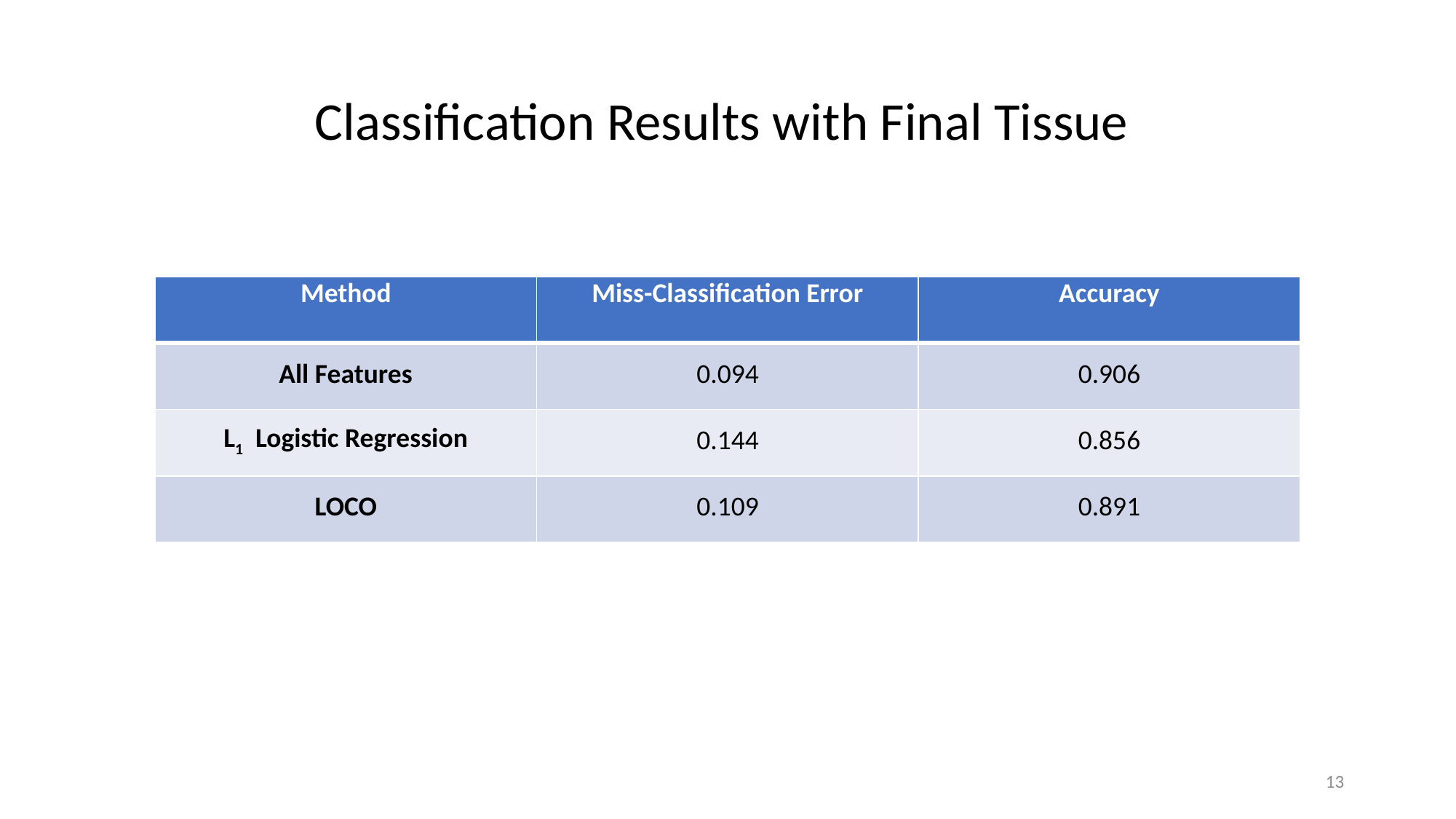

# Classification Results with Final Tissue
| Method | Miss-Classification Error | Accuracy |
| --- | --- | --- |
| All Features | 0.094 | 0.906 |
| L1 Logistic Regression | 0.144 | 0.856 |
| LOCO | 0.109 | 0.891 |
13